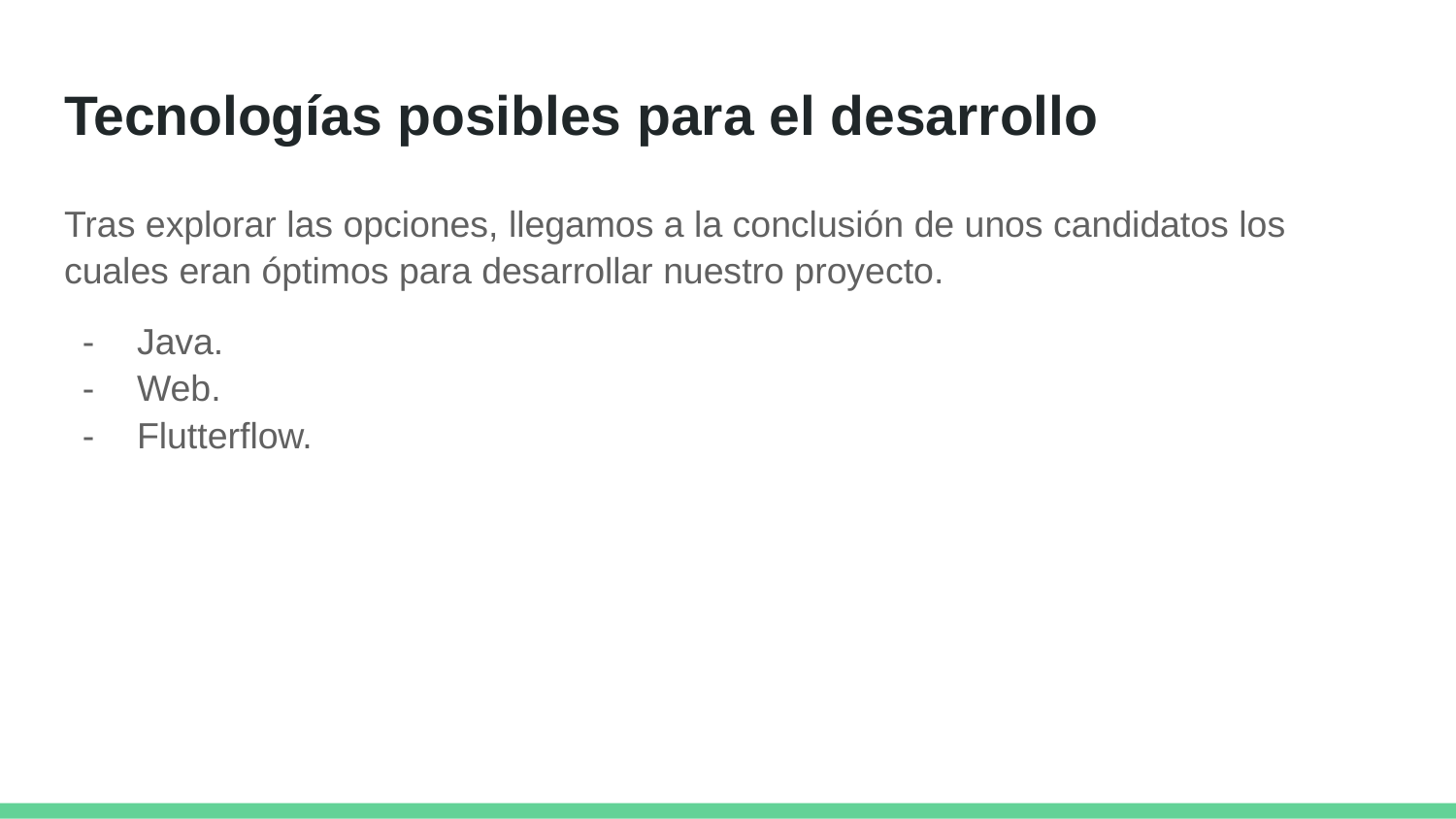

# Tecnologías posibles para el desarrollo
Tras explorar las opciones, llegamos a la conclusión de unos candidatos los cuales eran óptimos para desarrollar nuestro proyecto.
Java.
Web.
Flutterflow.